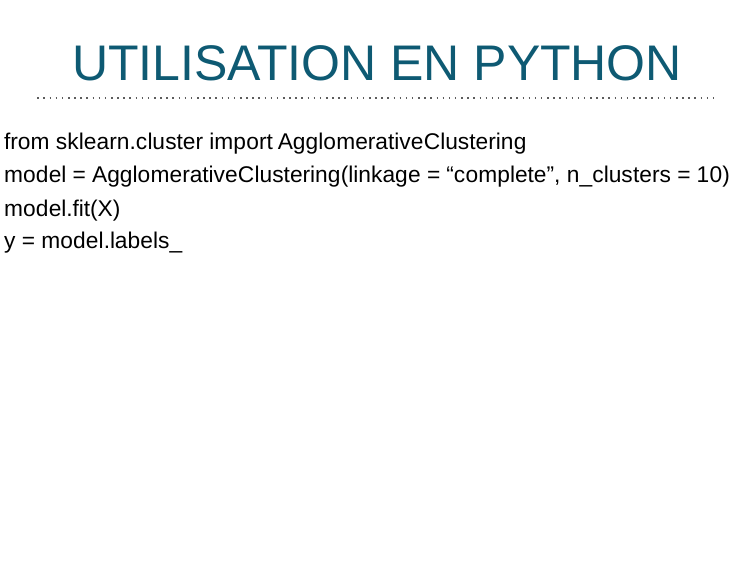

# UTILISATION EN PYTHON
from sklearn.cluster import AgglomerativeClustering
model = AgglomerativeClustering(linkage = “complete”, n_clusters = 10)
model.fit(X)
y = model.labels_